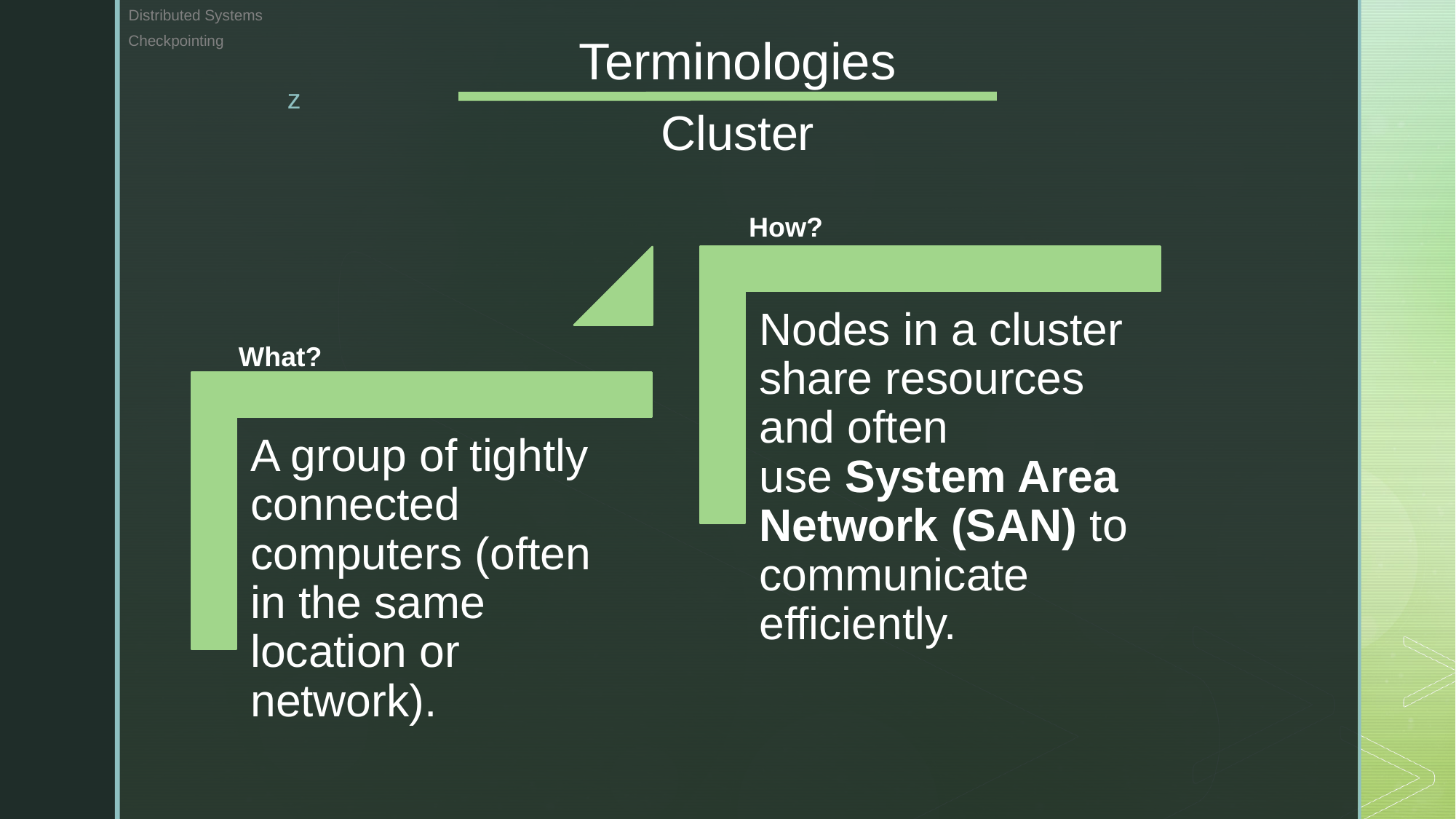

Distributed Systems
Checkpointing
# Terminologies
Cluster
A group of tightly connected computers (often in the same location or network).
Nodes in a cluster share resources and often use System Area Network (SAN) to communicate efficiently.
How?
What?